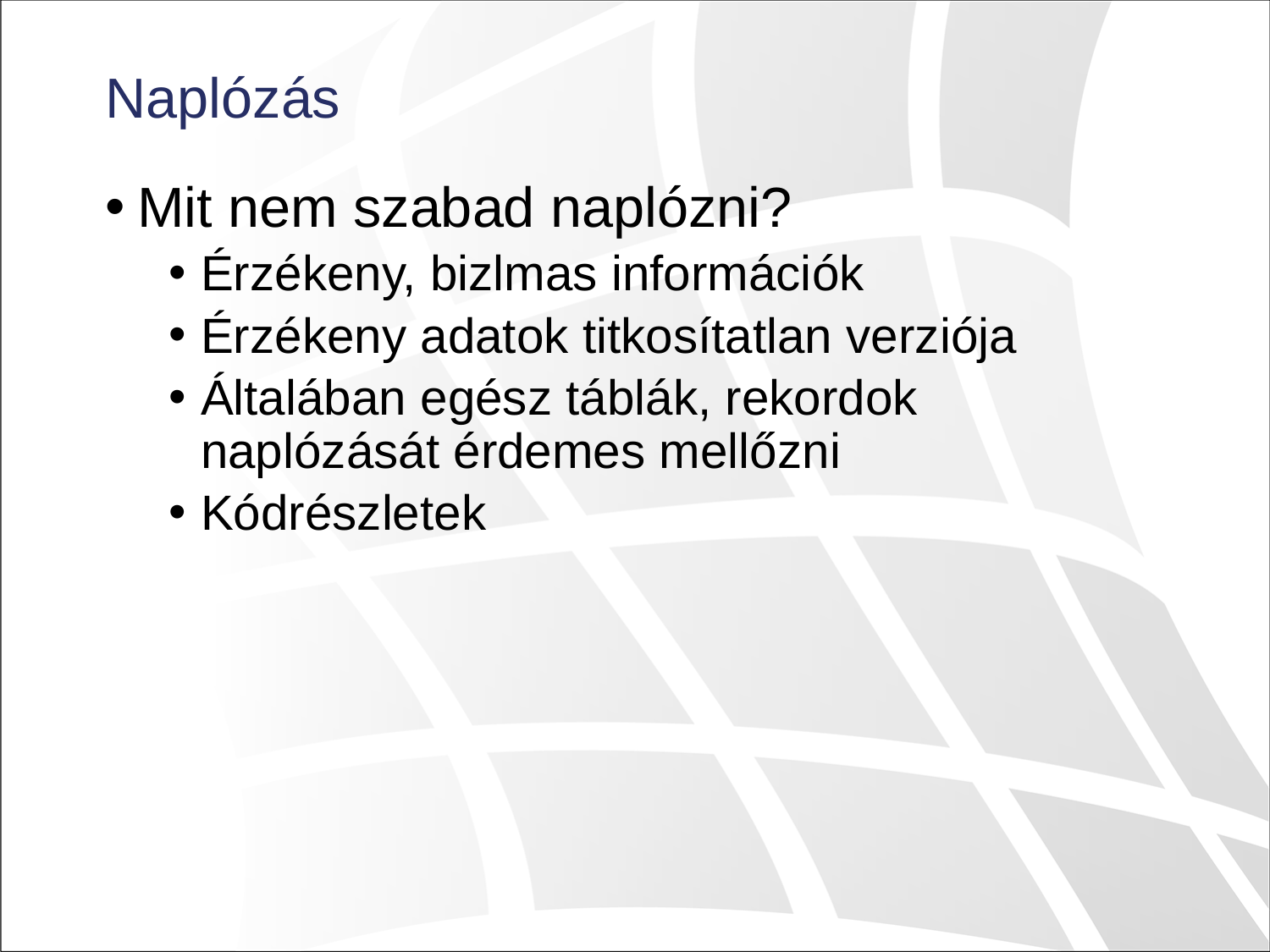

# Naplózás
Mit nem szabad naplózni?
Érzékeny, bizlmas információk
Érzékeny adatok titkosítatlan verziója
Általában egész táblák, rekordok naplózását érdemes mellőzni
Kódrészletek